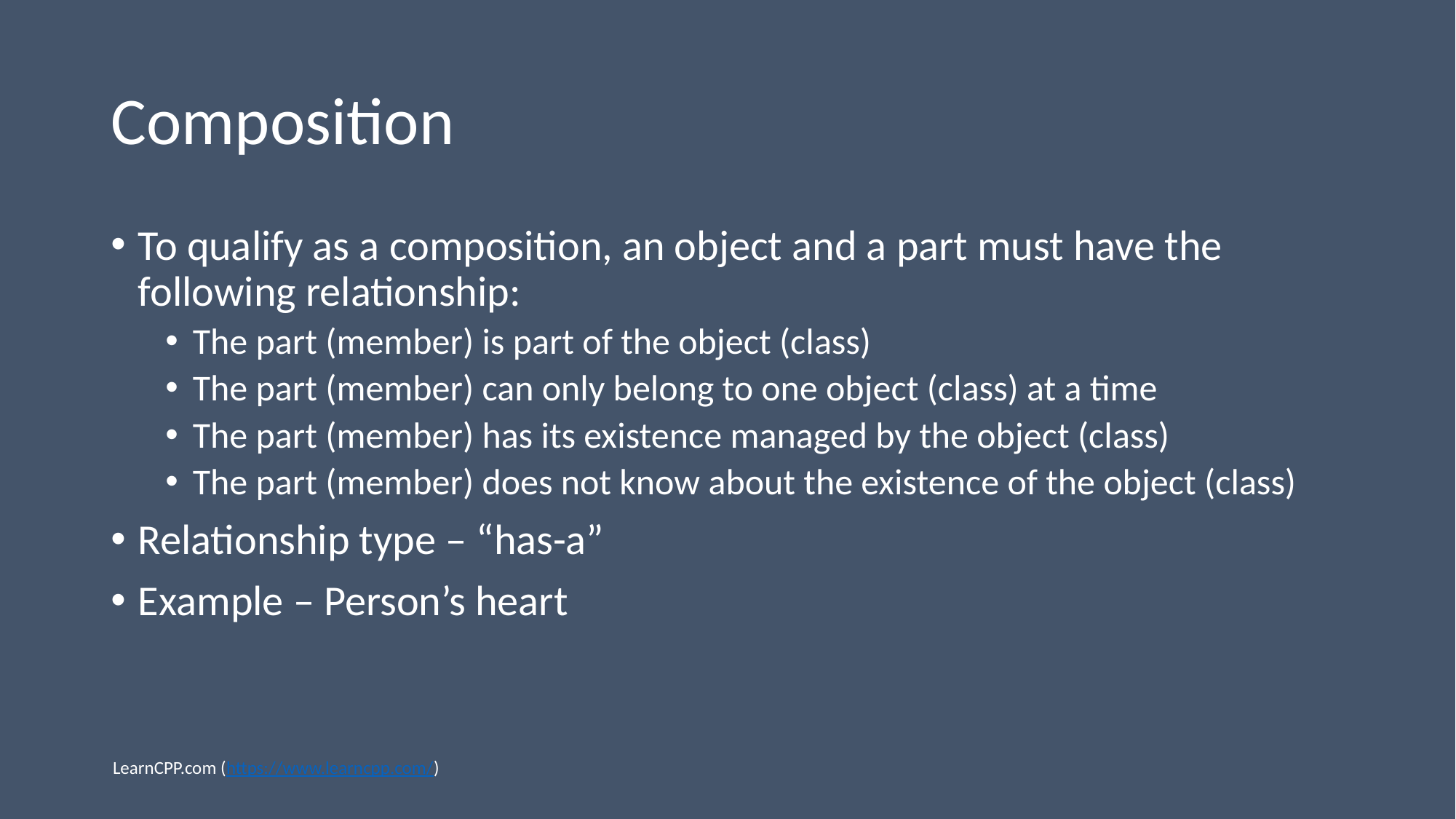

# Composition
To qualify as a composition, an object and a part must have the following relationship:
The part (member) is part of the object (class)
The part (member) can only belong to one object (class) at a time
The part (member) has its existence managed by the object (class)
The part (member) does not know about the existence of the object (class)
Relationship type – “has-a”
Example – Person’s heart
LearnCPP.com (https://www.learncpp.com/)